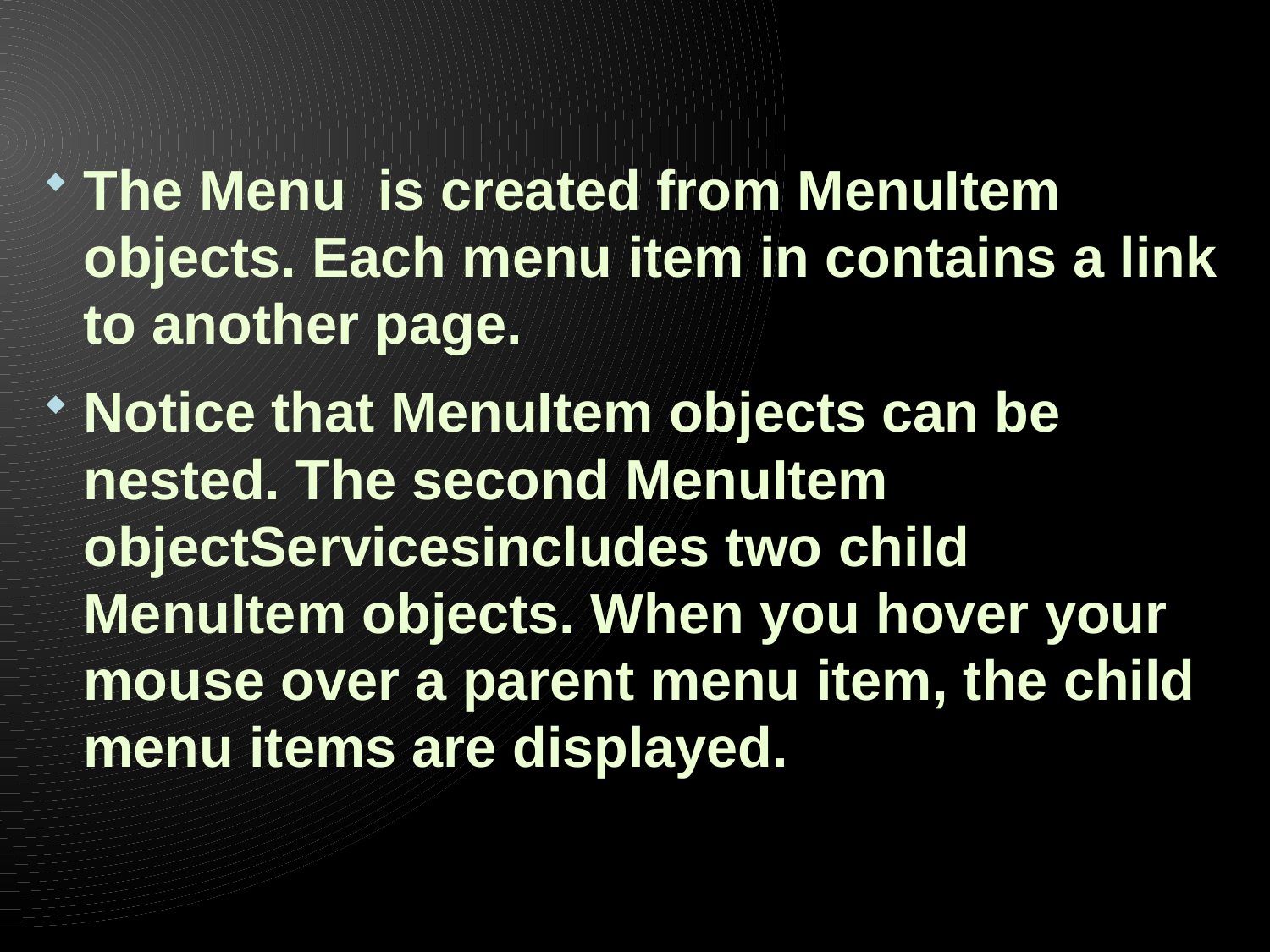

#
The Menu  is created from MenuItem objects. Each menu item in contains a link to another page.
Notice that MenuItem objects can be nested. The second MenuItem objectServicesincludes two child MenuItem objects. When you hover your mouse over a parent menu item, the child menu items are displayed.